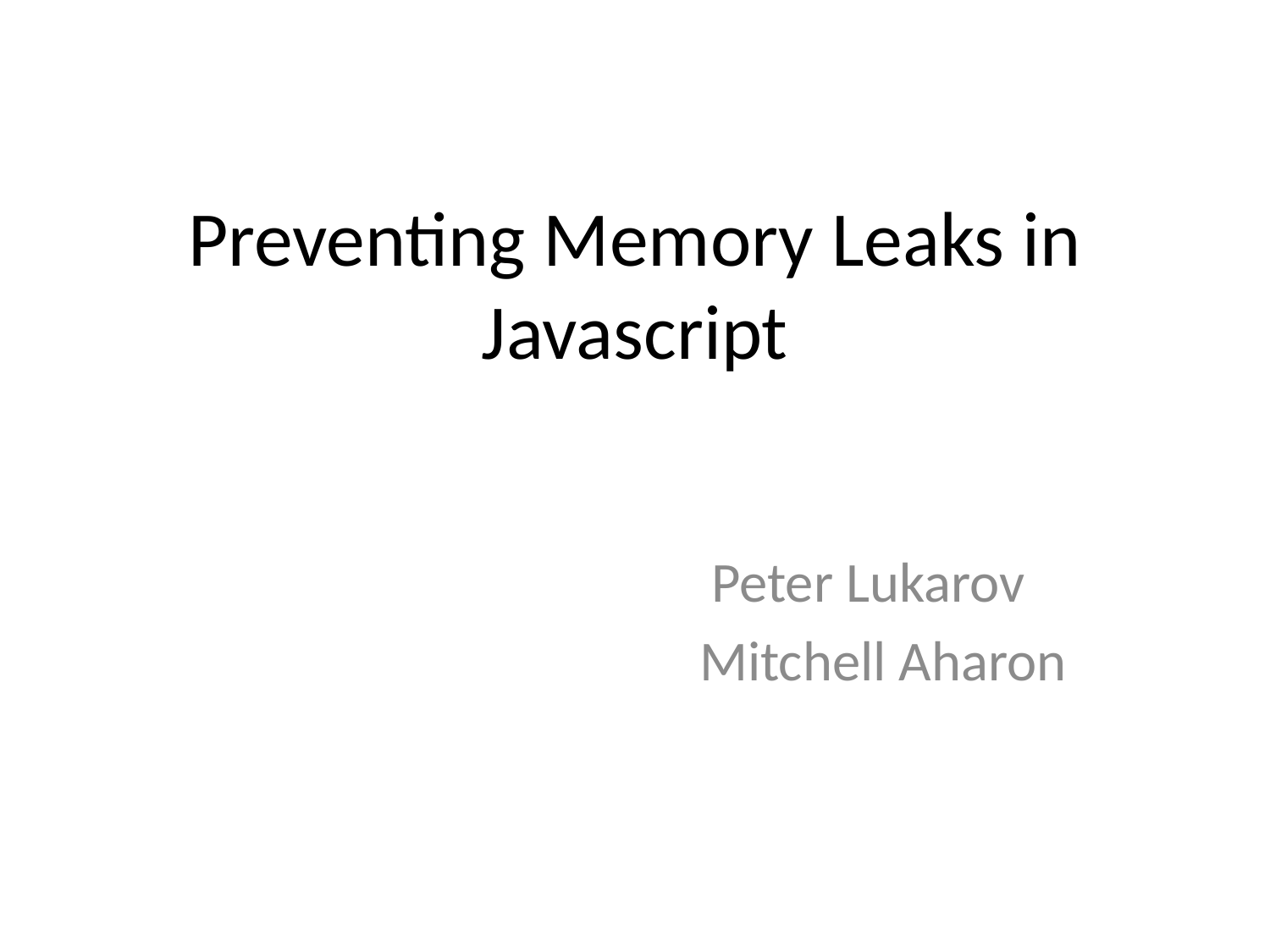

# Preventing Memory Leaks in Javascript
				Peter Lukarov
Mitchell Aharon